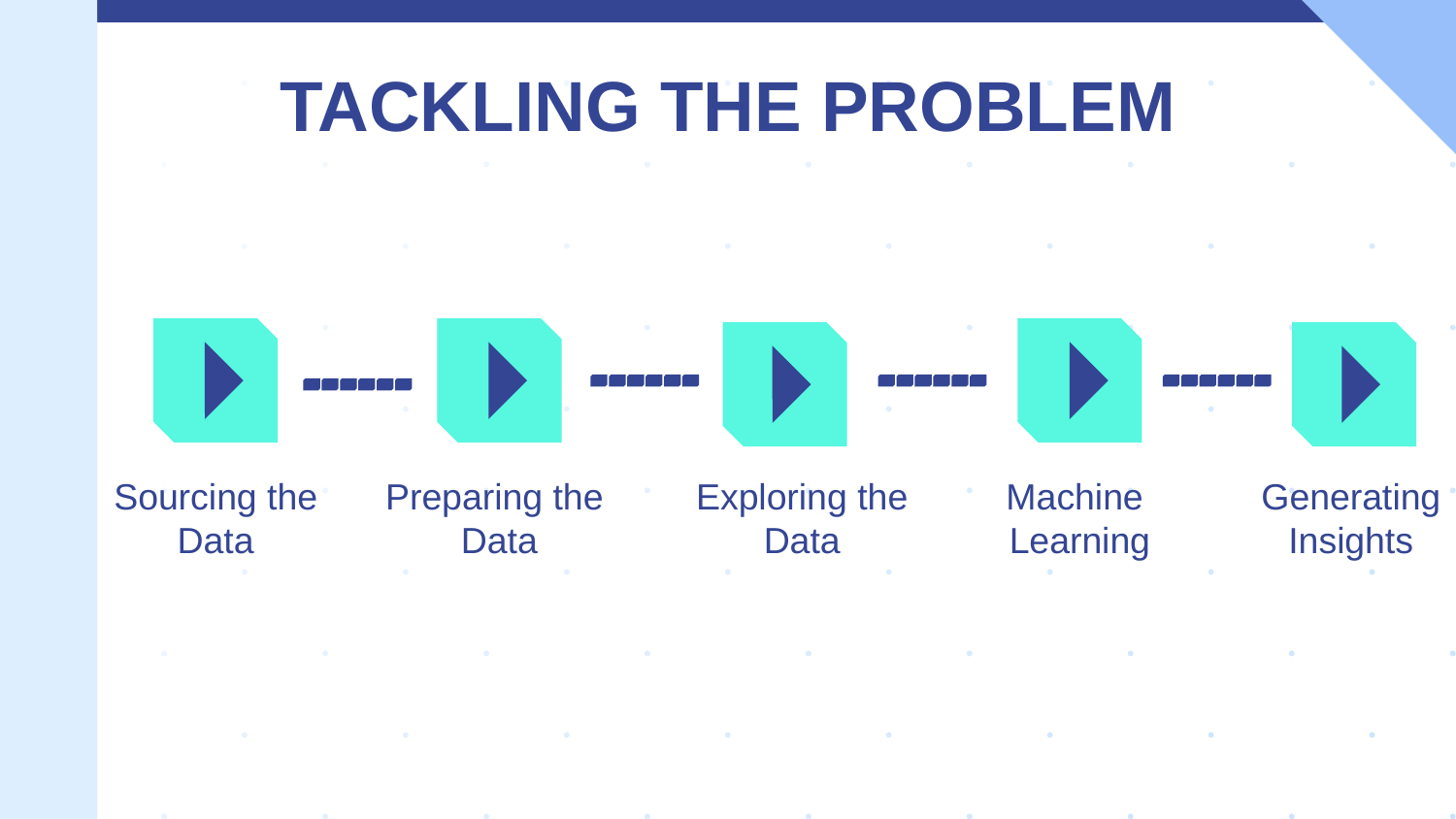

TACKLING THE PROBLEM

Sourcing the Data
Preparing the
Data
Exploring the Data
Machine
Learning
Generating Insights